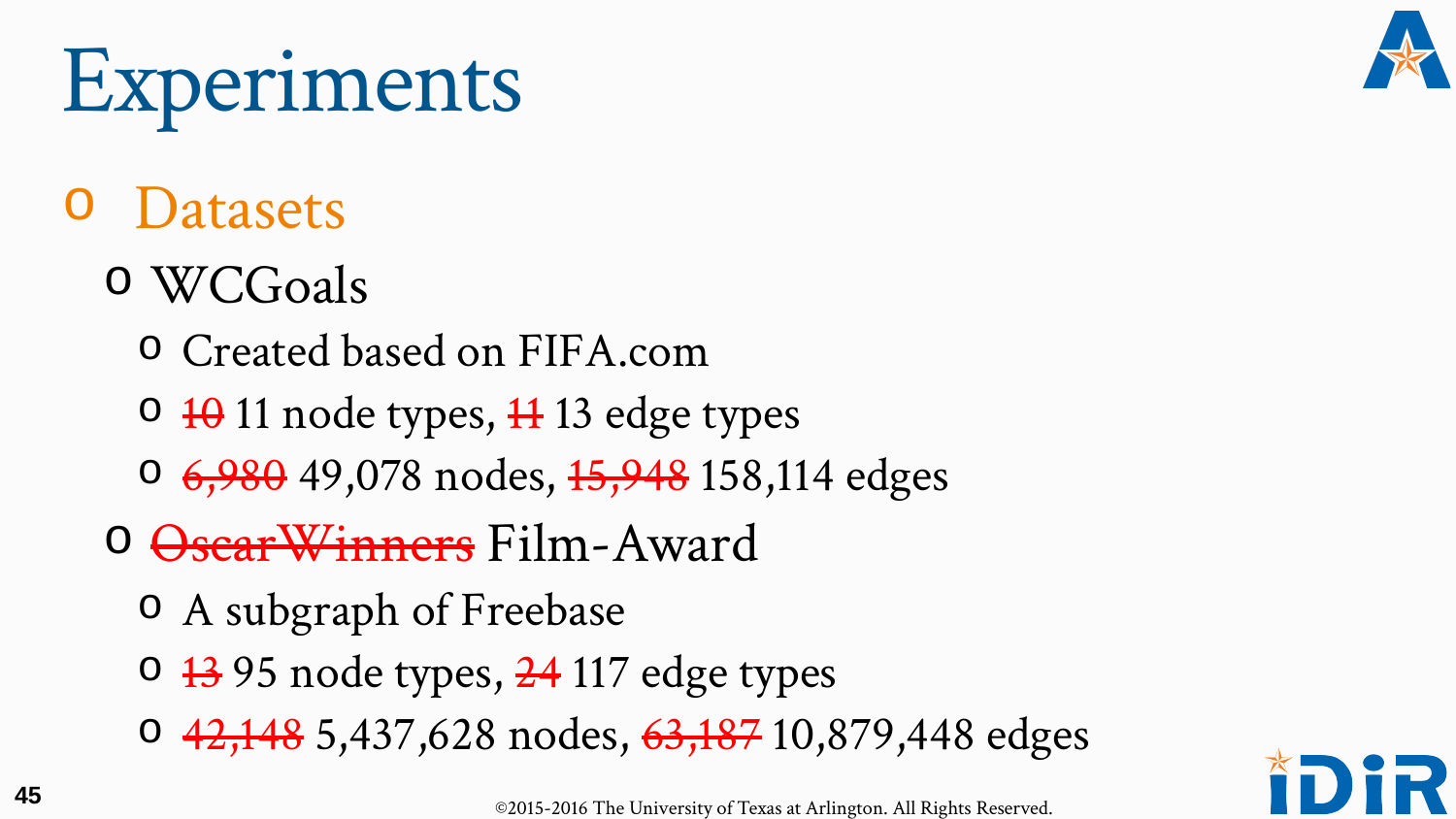

# Experiments
Datasets
 WCGoals
 Created based on FIFA.com
 10 11 node types, 11 13 edge types
 6,980 49,078 nodes, 15,948 158,114 edges
 OscarWinners Film-Award
 A subgraph of Freebase
 13 95 node types, 24 117 edge types
 42,148 5,437,628 nodes, 63,187 10,879,448 edges
45